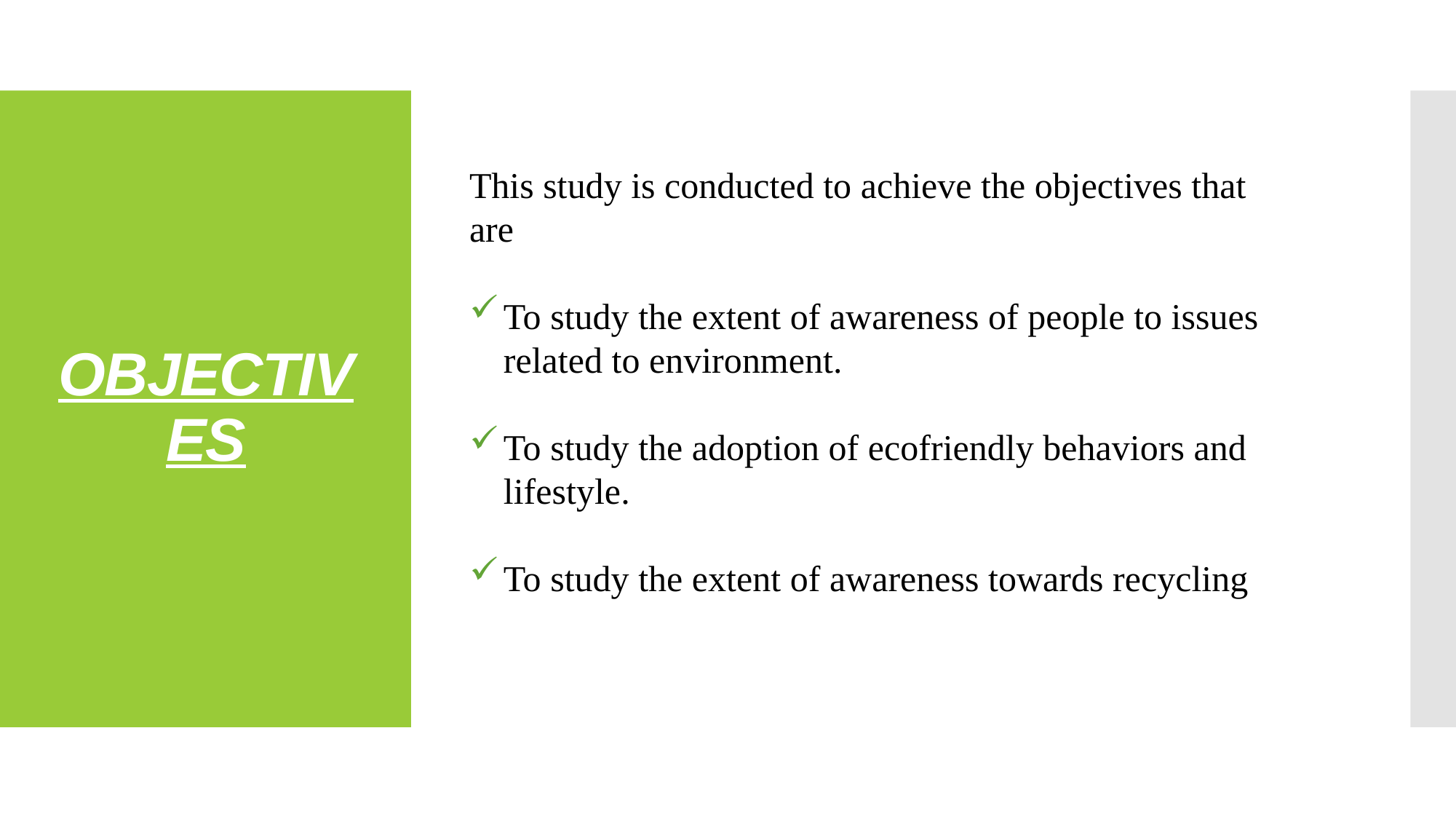

# OBJECTIVES
This study is conducted to achieve the objectives that are

To study the extent of awareness of people to issues related to environment.

To study the adoption of ecofriendly behaviors and lifestyle.

To study the extent of awareness towards recycling